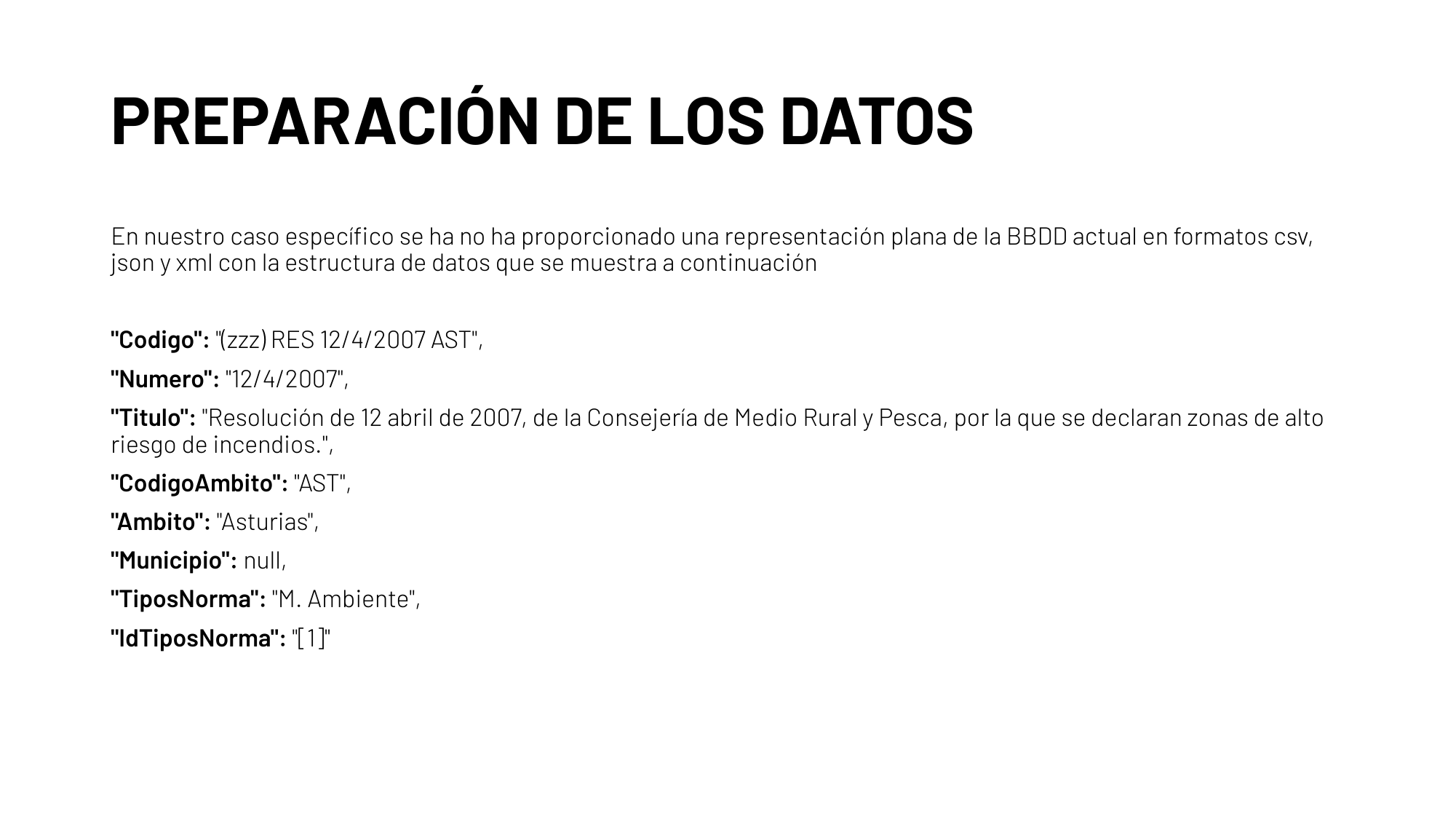

# PREPARACIÓN DE LOS DATOS
En nuestro caso específico se ha no ha proporcionado una representación plana de la BBDD actual en formatos csv, json y xml con la estructura de datos que se muestra a continuación

"Codigo": "(zzz) RES 12/4/2007 AST",
"Numero": "12/4/2007",
"Titulo": "Resolución de 12 abril de 2007, de la Consejería de Medio Rural y Pesca, por la que se declaran zonas de alto riesgo de incendios.",
"CodigoAmbito": "AST",
"Ambito": "Asturias",
"Municipio": null,
"TiposNorma": "M. Ambiente",
"IdTiposNorma": "[1]"